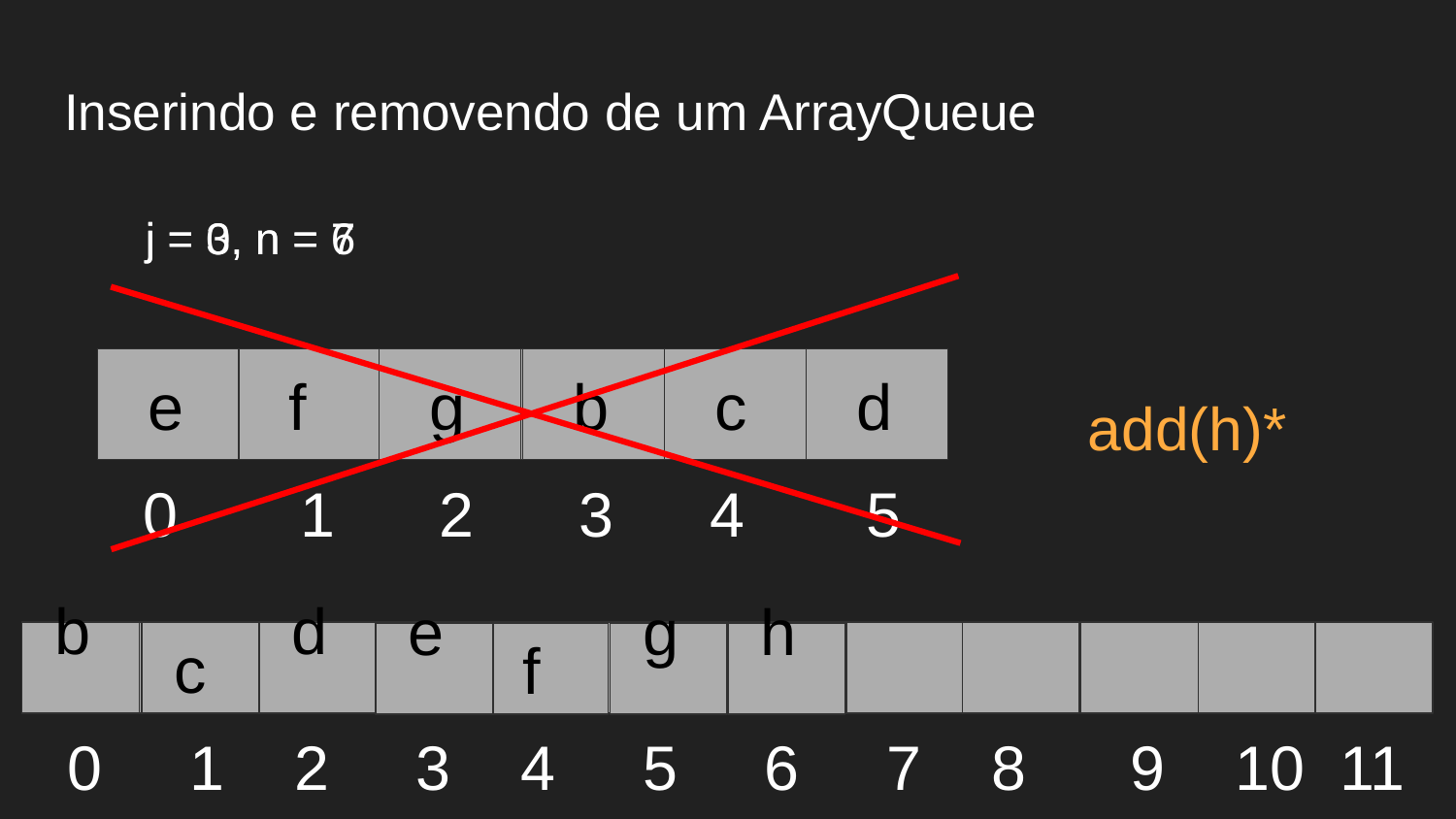

# Inserindo e removendo de um ArrayQueue
j = 3, n = 6
j = 0, n = 7
  e
  f
  g

  b
  c
  d
add(h)*
 0       1      2      3
 4       5

 c

 d

 b
 f
 g
 h
 e
 0     1    2     3    4     5     6     7    8      9    10  11